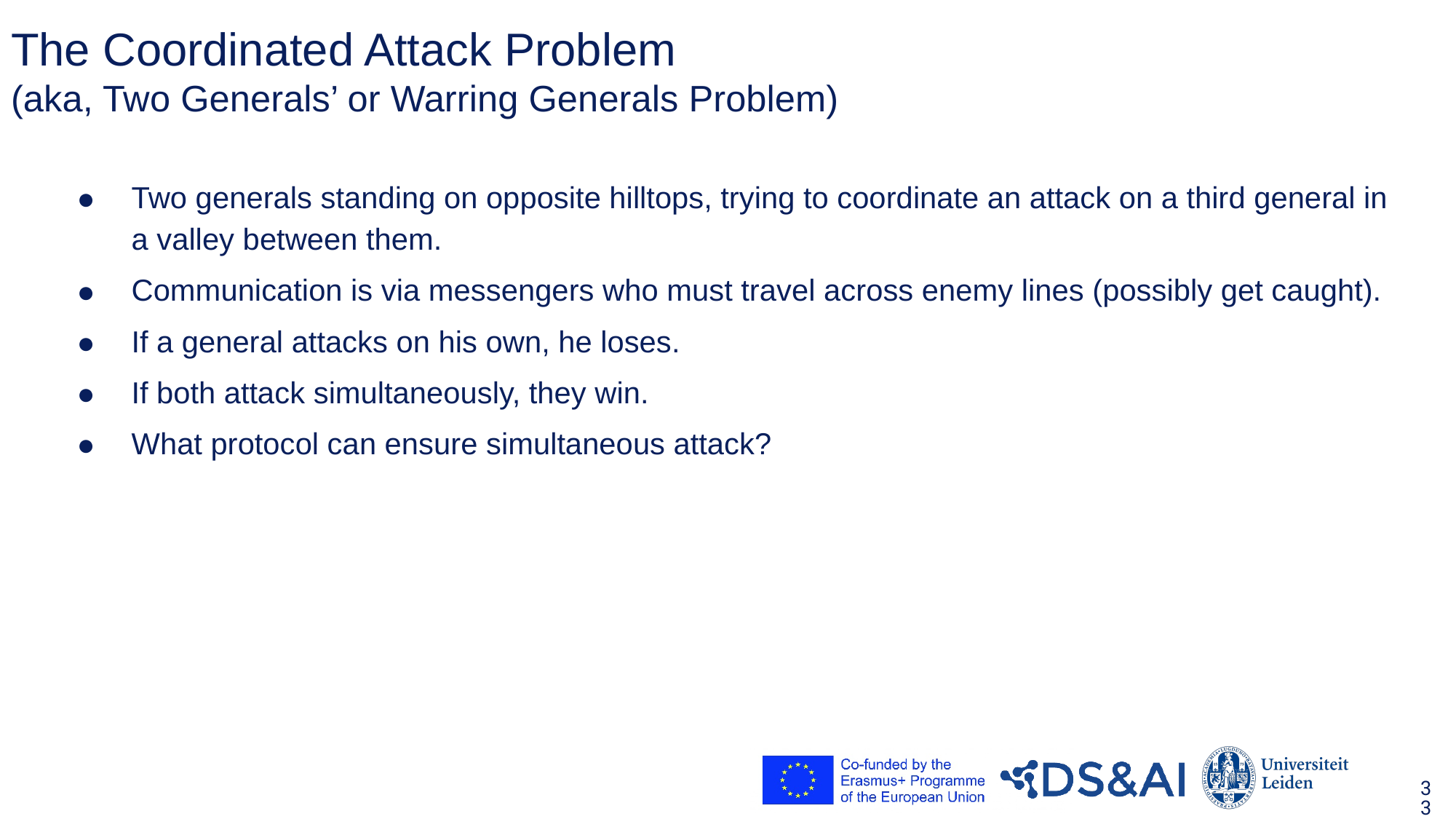

# The Coordinated Attack Problem (aka, Two Generals’ or Warring Generals Problem)
Two generals standing on opposite hilltops, trying to coordinate an attack on a third general in a valley between them.
Communication is via messengers who must travel across enemy lines (possibly get caught).
If a general attacks on his own, he loses.
If both attack simultaneously, they win.
What protocol can ensure simultaneous attack?

33